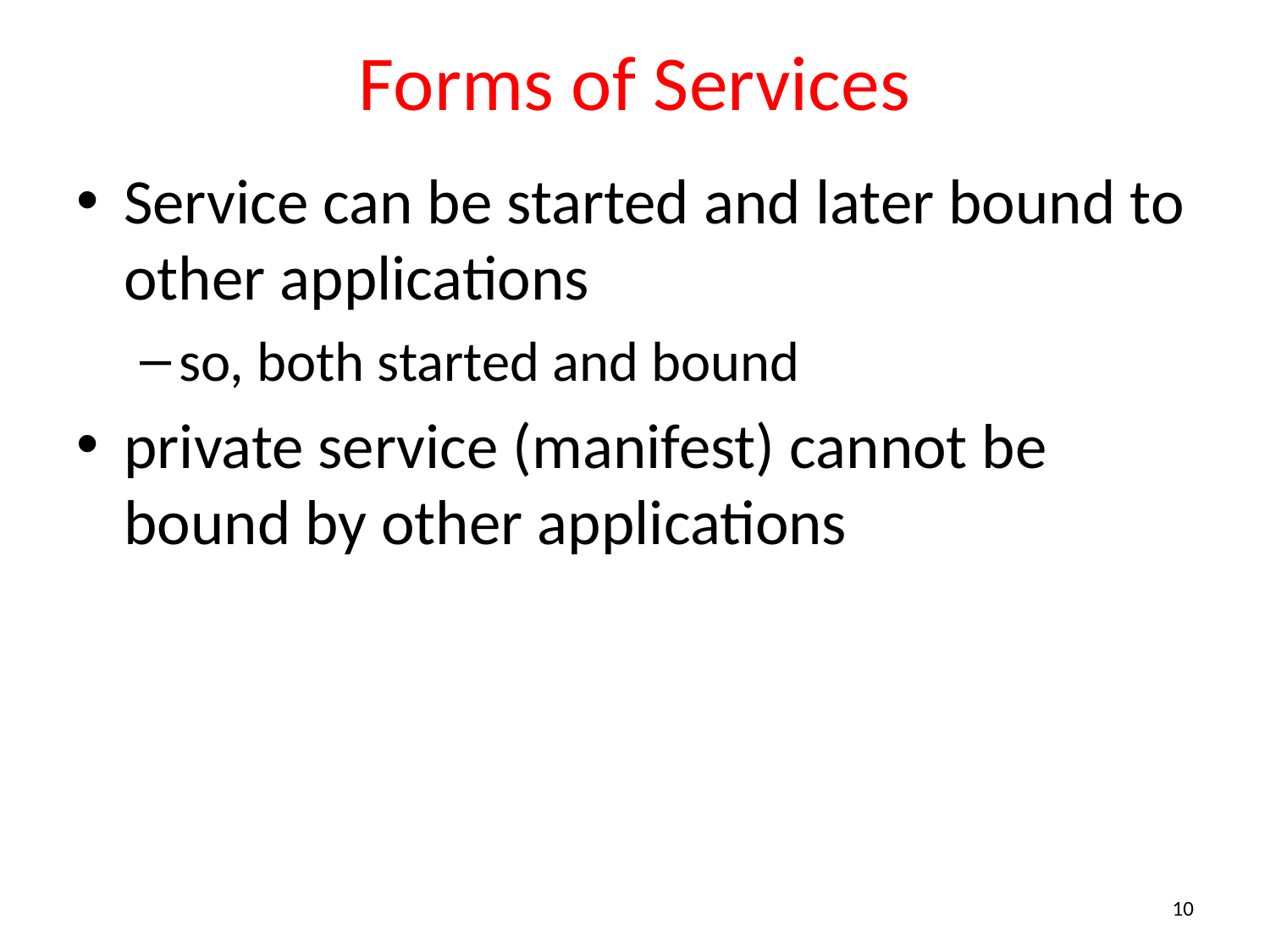

# Forms of Services
Service can be started and later bound to other applications
so, both started and bound
private service (manifest) cannot be bound by other applications

10